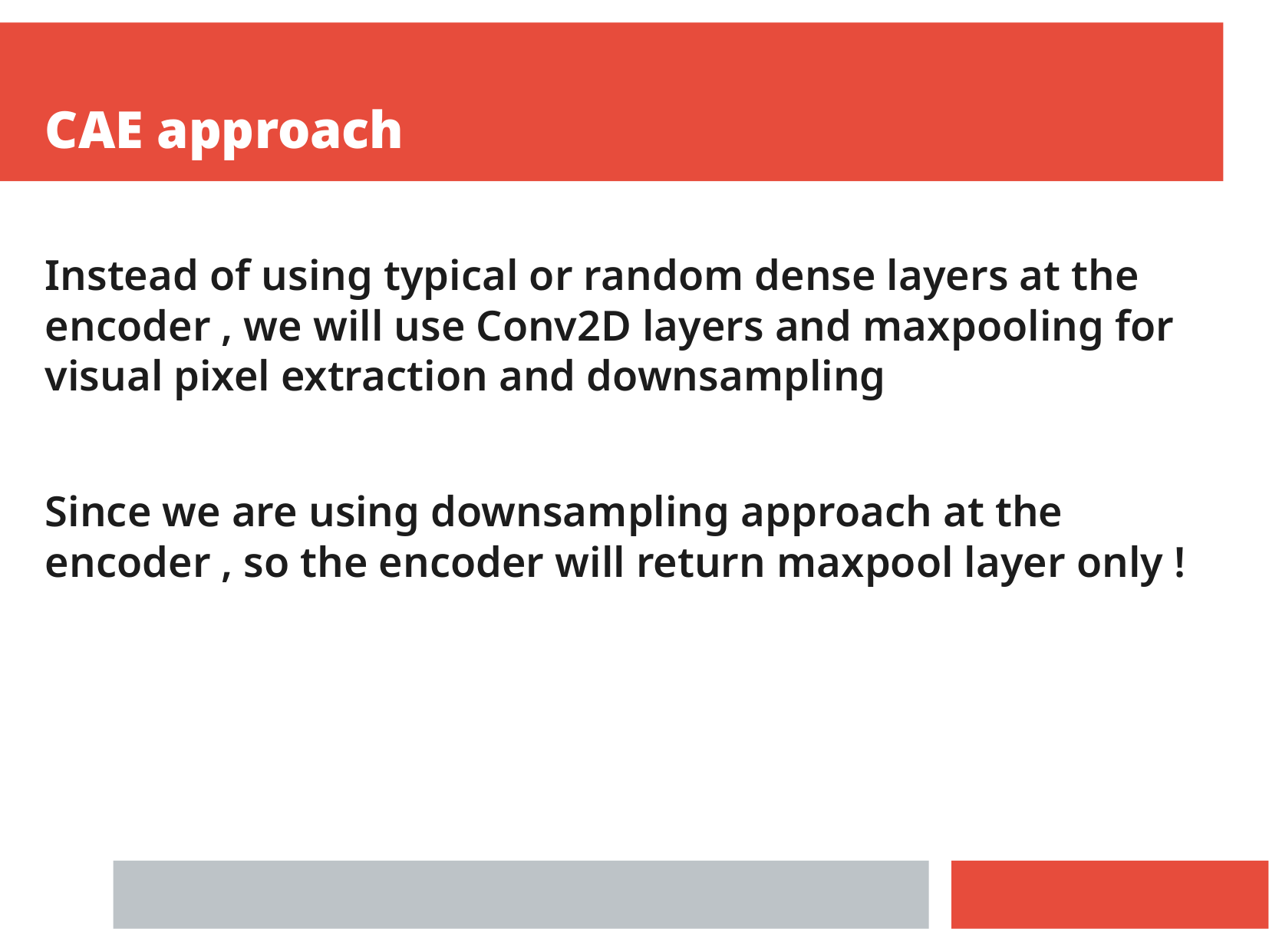

CAE approach
Instead of using typical or random dense layers at the encoder , we will use Conv2D layers and maxpooling for visual pixel extraction and downsampling

Since we are using downsampling approach at the encoder , so the encoder will return maxpool layer only !